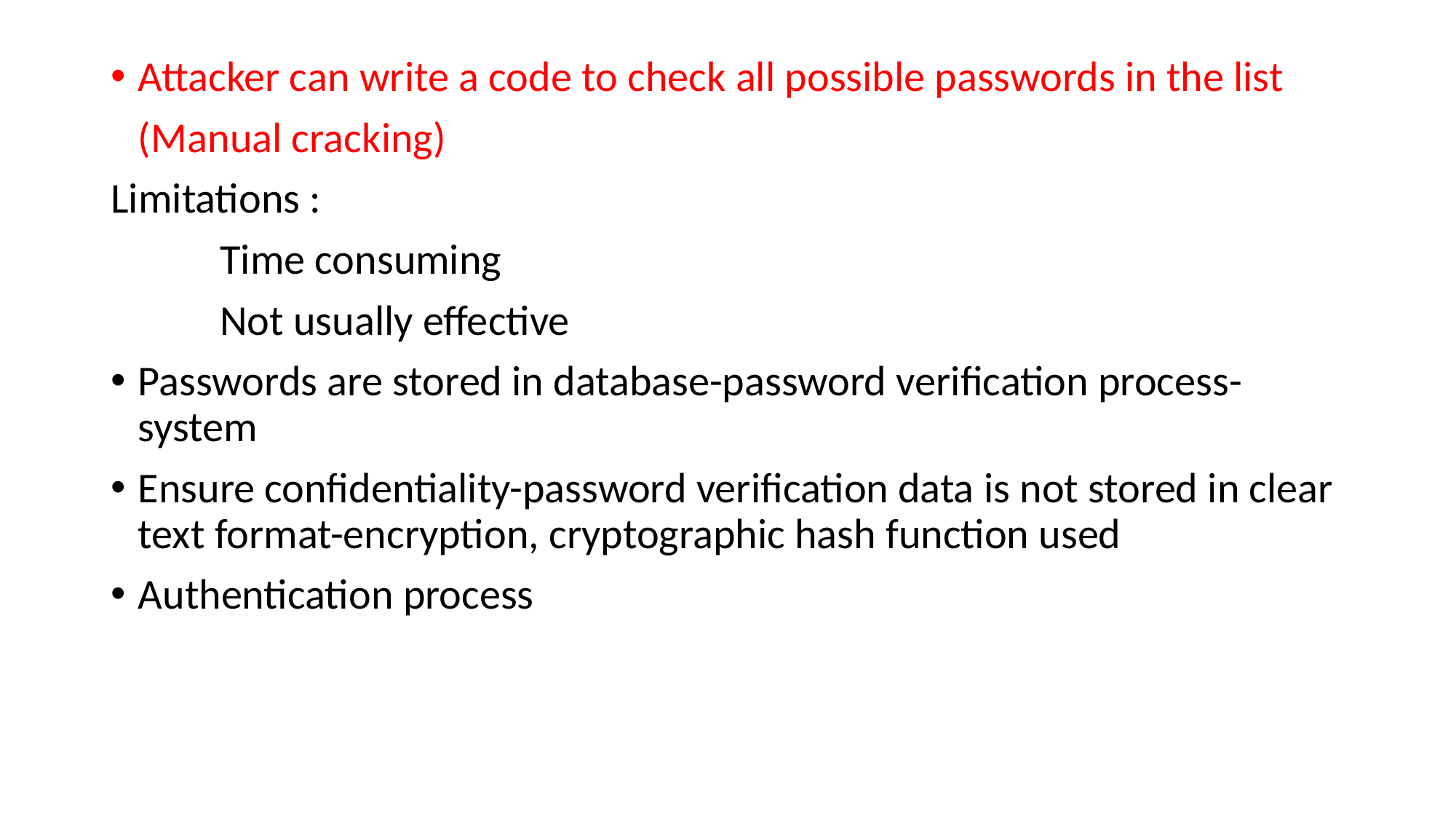

Attacker can write a code to check all possible passwords in the list
(Manual cracking)
Limitations :
	Time consuming
	Not usually effective
Passwords are stored in database-password verification process-system
Ensure confidentiality-password verification data is not stored in clear text format-encryption, cryptographic hash function used
Authentication process